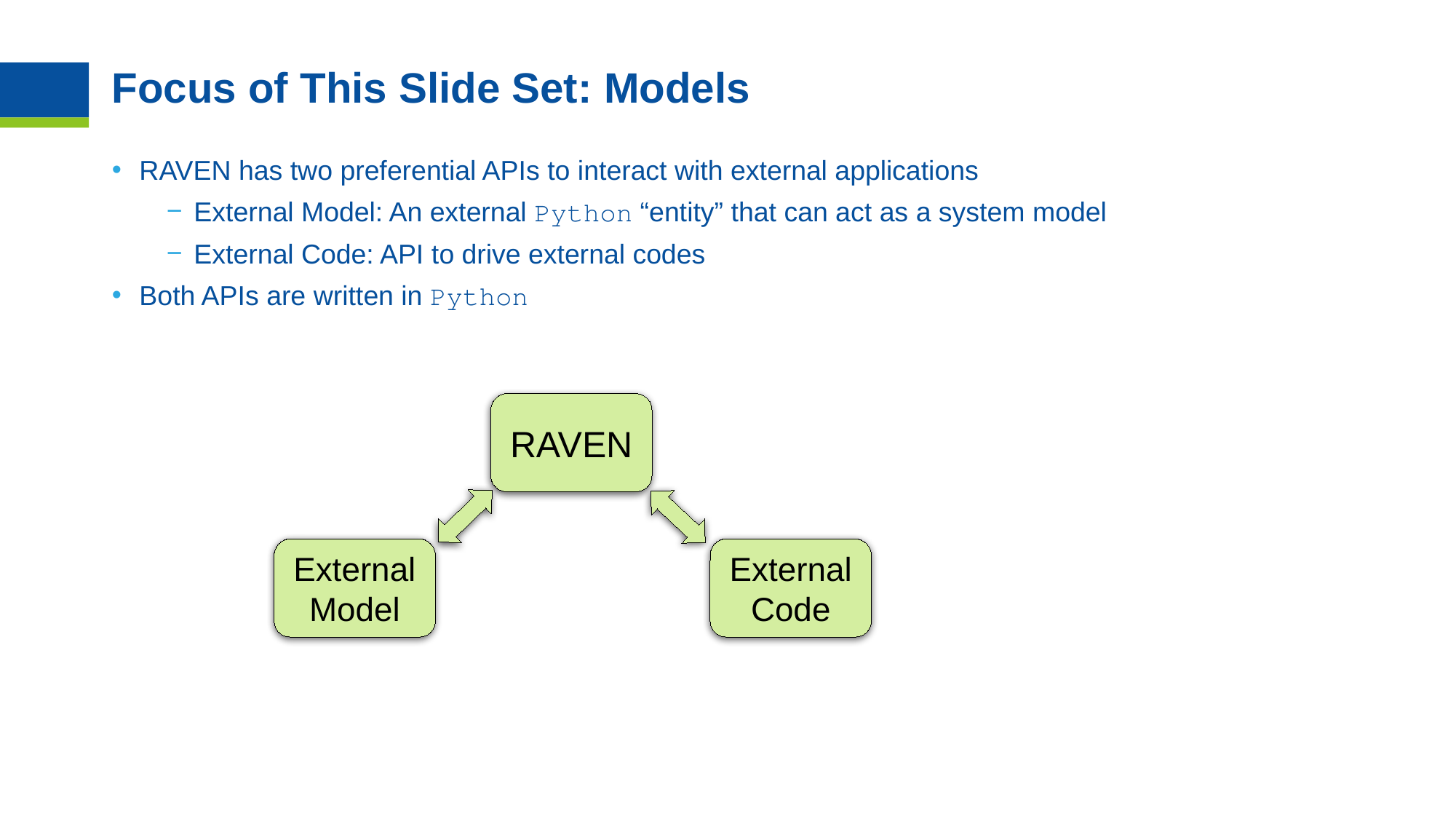

# Focus of This Slide Set: Models
RAVEN has two preferential APIs to interact with external applications
External Model: An external Python “entity” that can act as a system model
External Code: API to drive external codes
Both APIs are written in Python

RAVEN

External Model
External Code